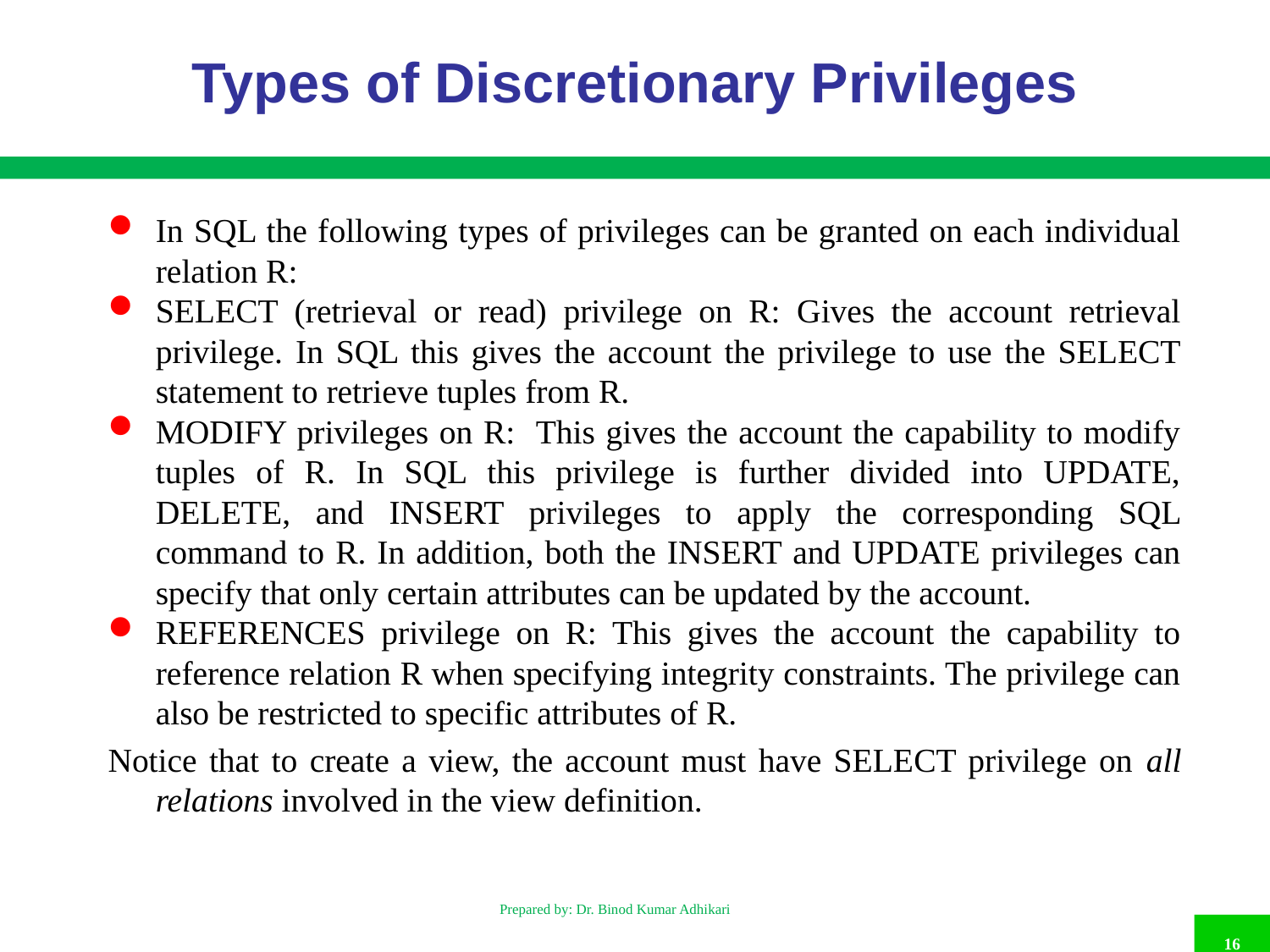

# Types of Discretionary Privileges
In SQL the following types of privileges can be granted on each individual relation R:
SELECT (retrieval or read) privilege on R: Gives the account retrieval privilege. In SQL this gives the account the privilege to use the SELECT statement to retrieve tuples from R.
MODIFY privileges on R:  This gives the account the capability to modify tuples of R. In SQL this privilege is further divided into UPDATE, DELETE, and INSERT privileges to apply the corresponding SQL command to R. In addition, both the INSERT and UPDATE privileges can specify that only certain attributes can be updated by the account.
REFERENCES privilege on R: This gives the account the capability to reference relation R when specifying integrity constraints. The privilege can also be restricted to specific attributes of R.
Notice that to create a view, the account must have SELECT privilege on all relations involved in the view definition.

Prepared by: Dr. Binod Kumar Adhikari
16